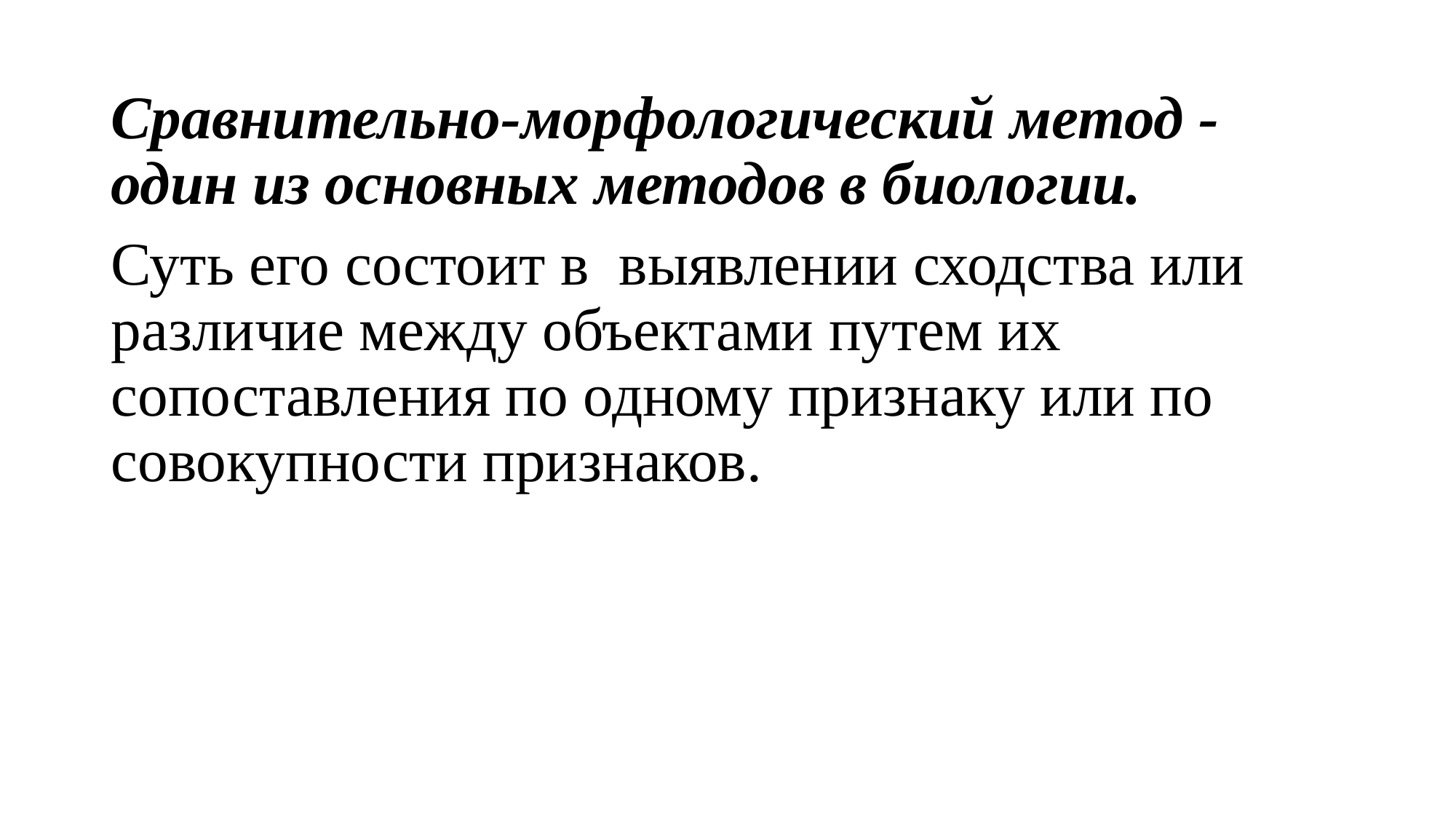

Сравнительно-морфологический метод -  один из основных методов в биологии.
Суть его состоит в  выявлении сходства или различие между объектами путем их сопоставления по одному признаку или по совокупности признаков.